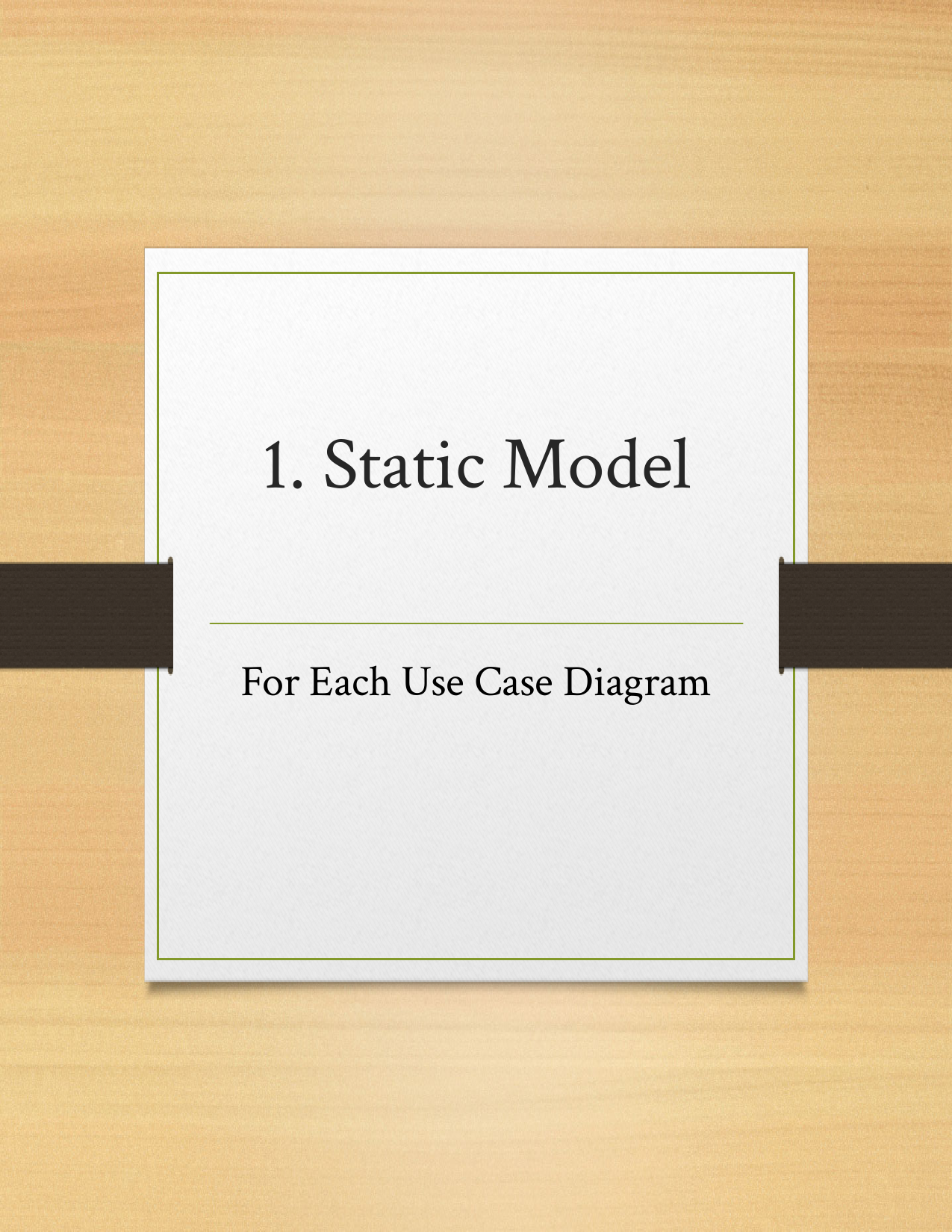

# 1. Static Model
For Each Use Case Diagram